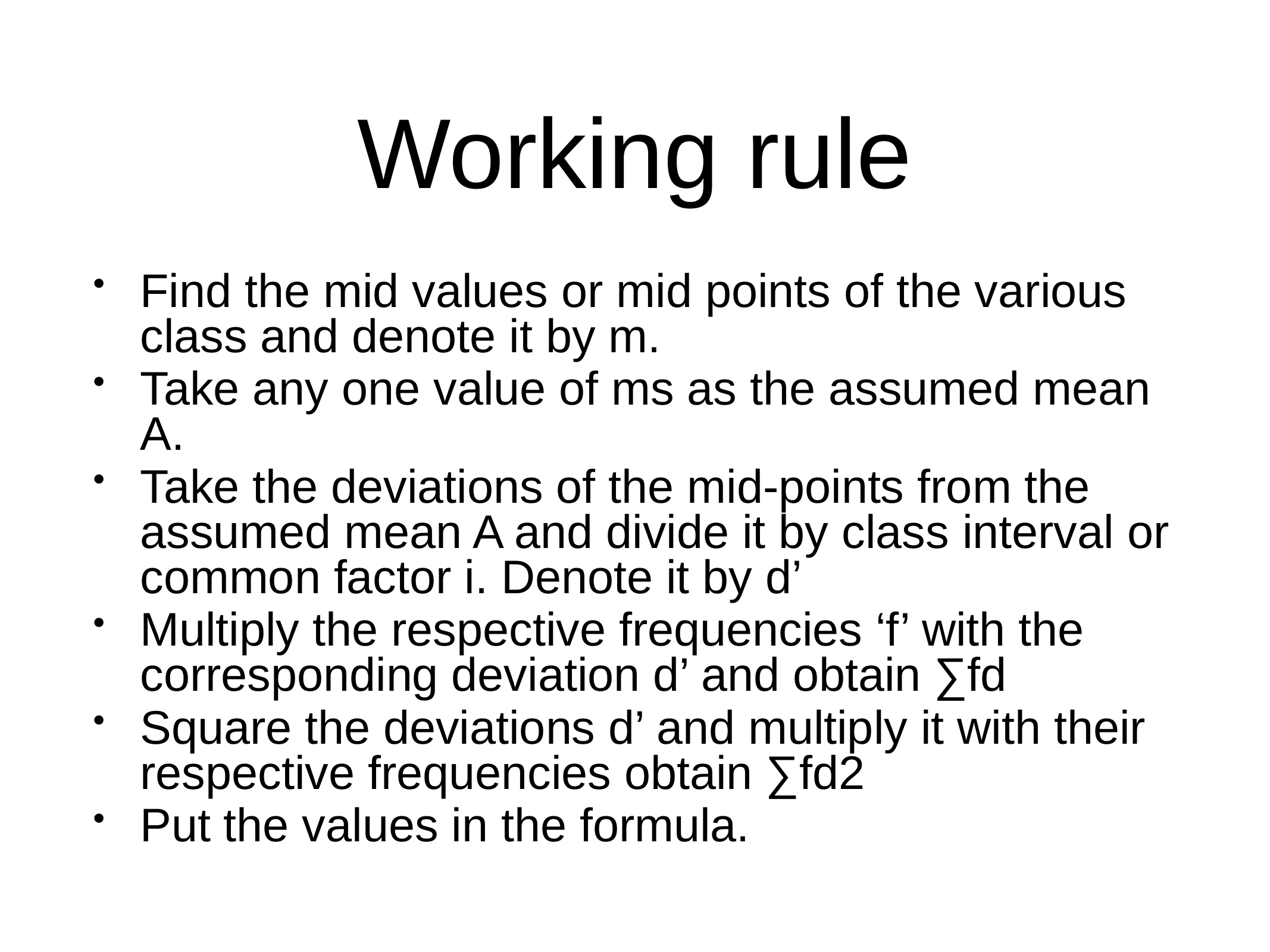

# Working rule
Find the mid values or mid points of the various class and denote it by m.
Take any one value of ms as the assumed mean A.
Take the deviations of the mid-points from the assumed mean A and divide it by class interval or common factor i. Denote it by d’
Multiply the respective frequencies ‘f’ with the corresponding deviation d’ and obtain ∑fd
Square the deviations d’ and multiply it with their respective frequencies obtain ∑fd2
Put the values in the formula.